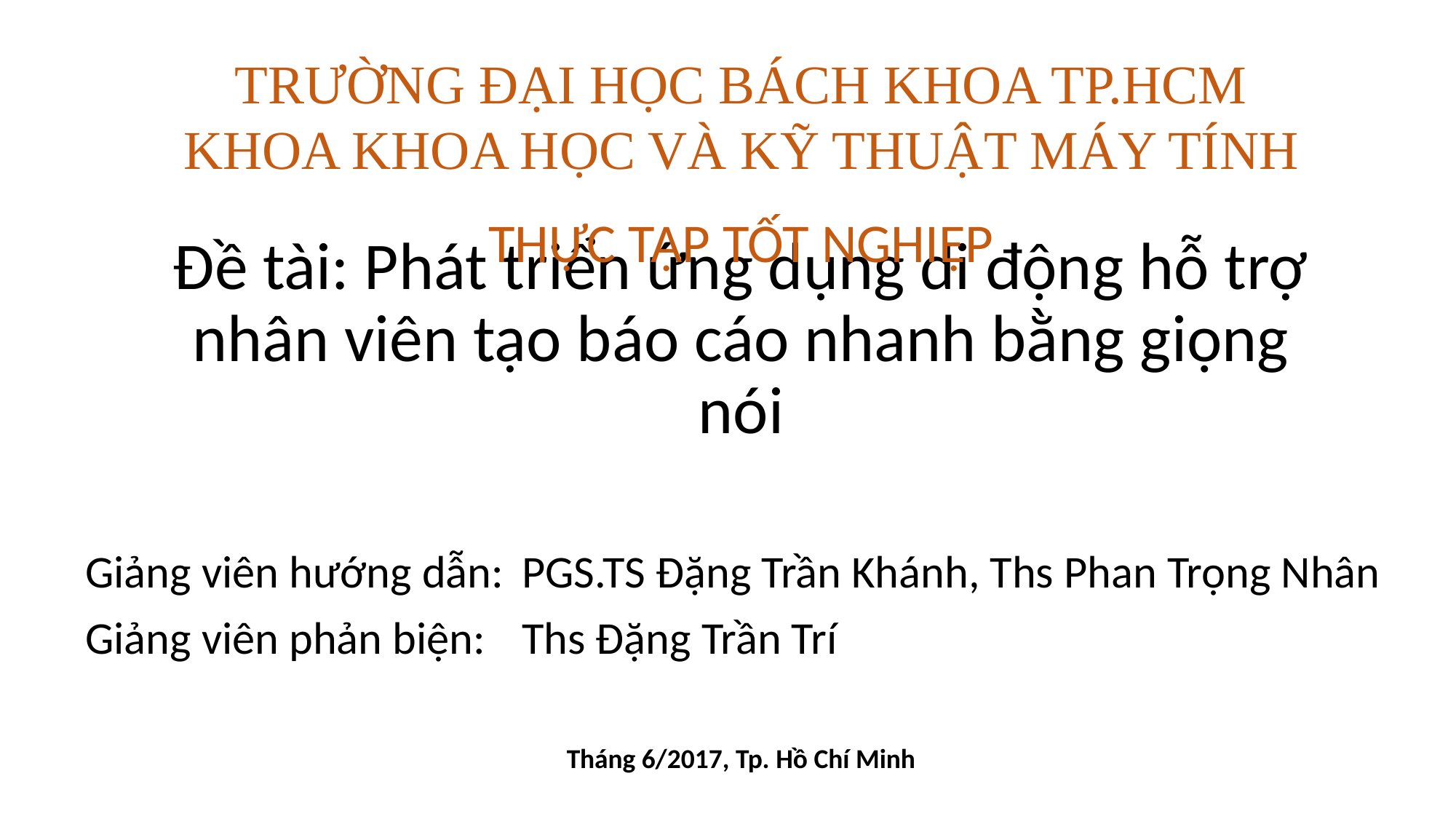

TRƯỜNG ĐẠI HỌC BÁCH KHOA TP.HCM
KHOA KHOA HỌC VÀ KỸ THUẬT MÁY TÍNH
THỰC TẬP TỐT NGHIỆP
# Đề tài: Phát triển ứng dụng di động hỗ trợ nhân viên tạo báo cáo nhanh bằng giọng nói
Giảng viên hướng dẫn: 	PGS.TS Đặng Trần Khánh, Ths Phan Trọng Nhân
Giảng viên phản biện: 	Ths Đặng Trần Trí
Tháng 6/2017, Tp. Hồ Chí Minh